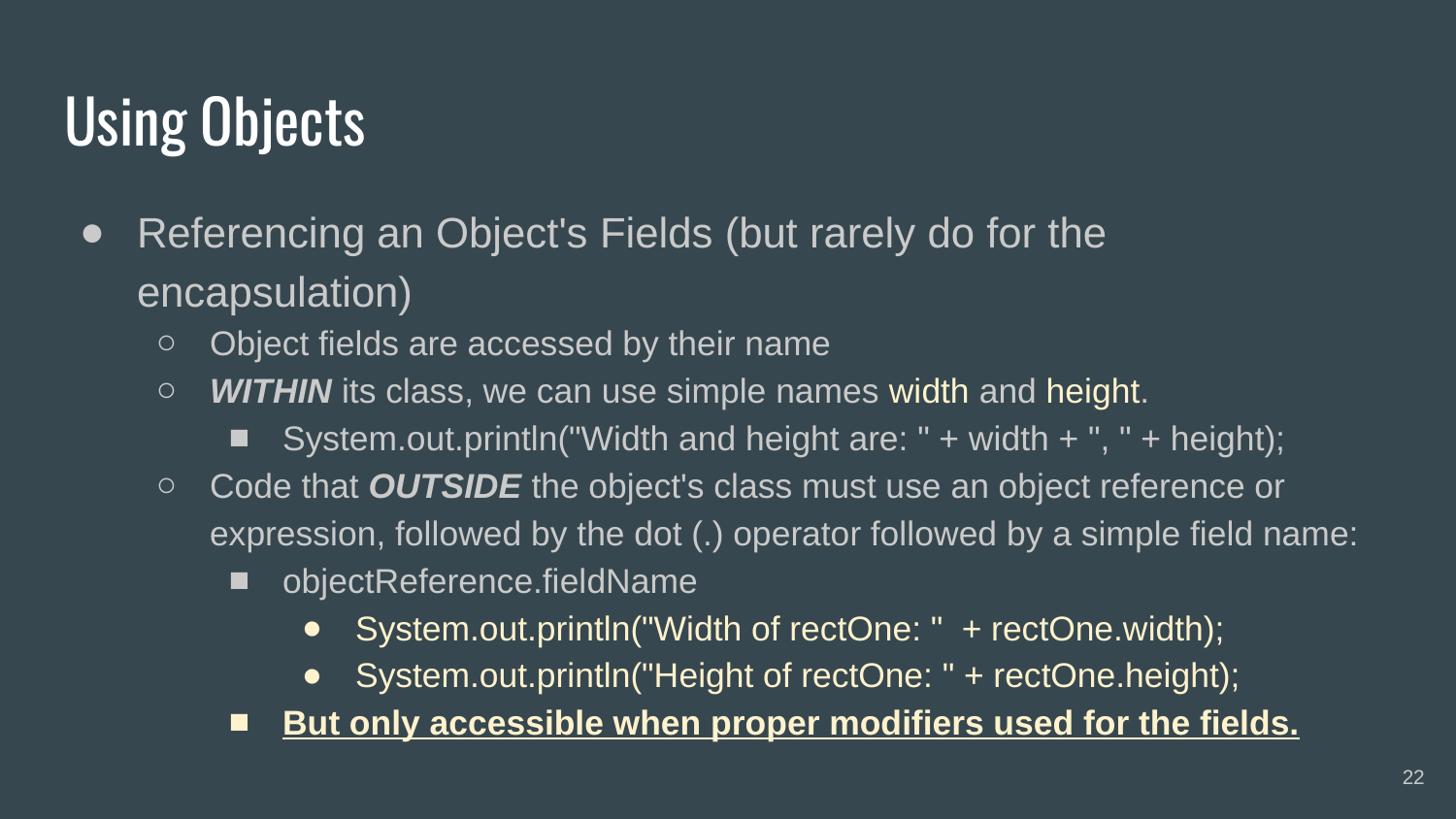

# Using Objects
Referencing an Object's Fields (but rarely do for the encapsulation)
Object fields are accessed by their name
WITHIN its class, we can use simple names width and height.
System.out.println("Width and height are: " + width + ", " + height);
Code that OUTSIDE the object's class must use an object reference or expression, followed by the dot (.) operator followed by a simple field name:
objectReference.fieldName
System.out.println("Width of rectOne: "  + rectOne.width);
System.out.println("Height of rectOne: " + rectOne.height);
But only accessible when proper modifiers used for the fields.
22